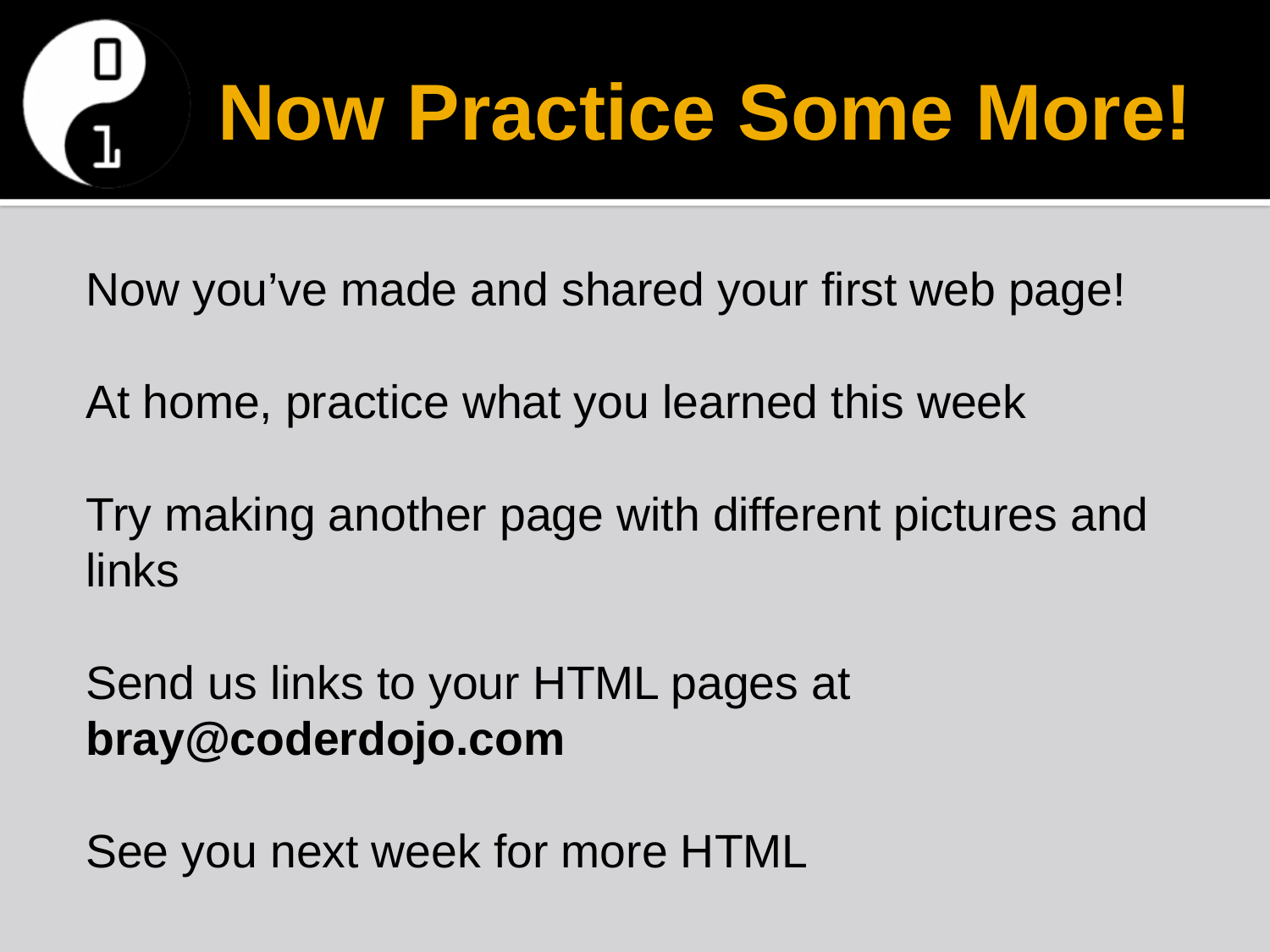

# Now Practice Some More!
Now you’ve made and shared your first web page!

At home, practice what you learned this week

Try making another page with different pictures and links

Send us links to your HTML pages at bray@coderdojo.com

See you next week for more HTML